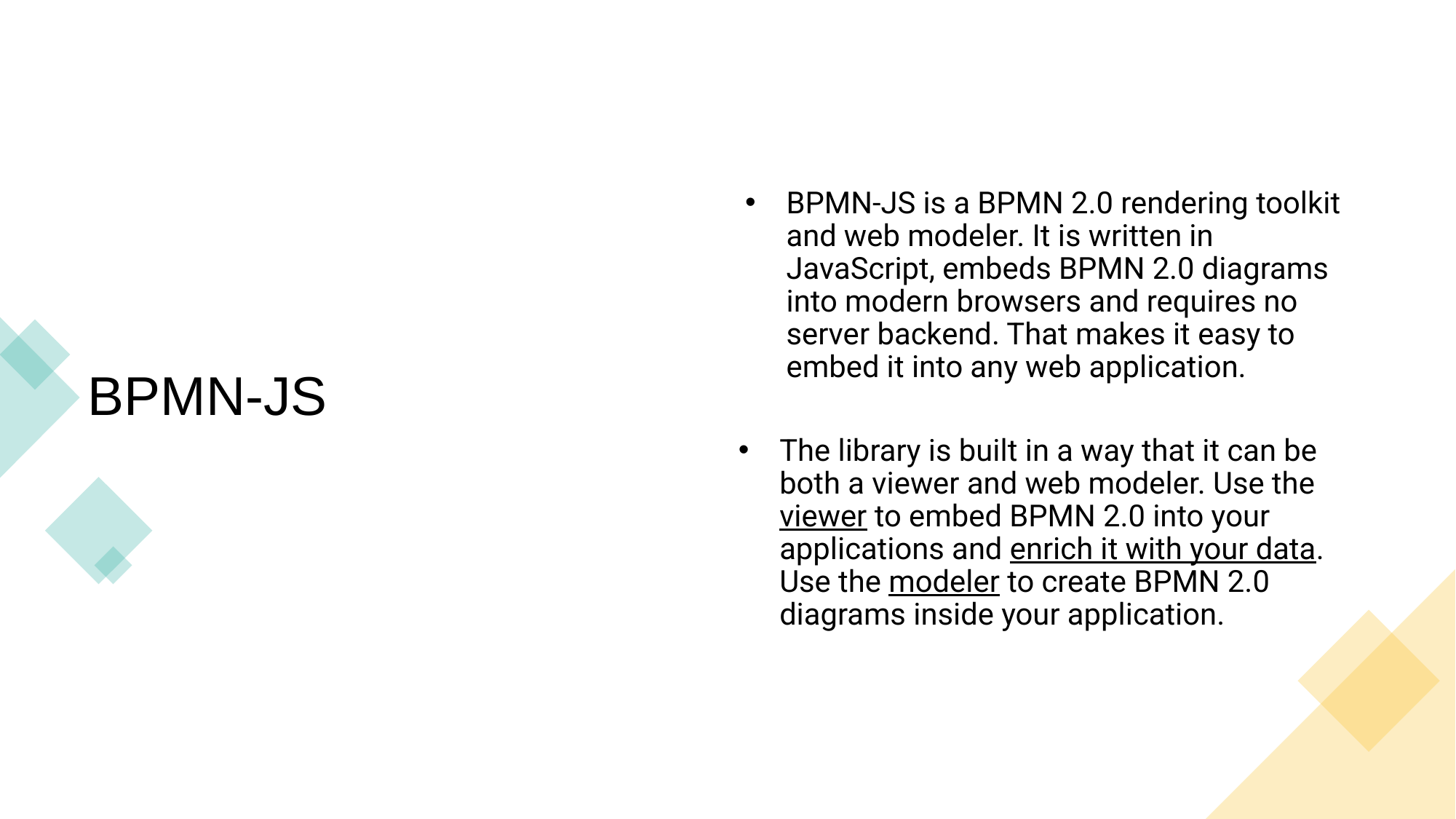

# BPMN-JS
BPMN-JS is a BPMN 2.0 rendering toolkit and web modeler. It is written in JavaScript, embeds BPMN 2.0 diagrams into modern browsers and requires no server backend. That makes it easy to embed it into any web application.

The library is built in a way that it can be both a viewer and web modeler. Use the viewer to embed BPMN 2.0 into your applications and enrich it with your data. Use the modeler to create BPMN 2.0 diagrams inside your application.